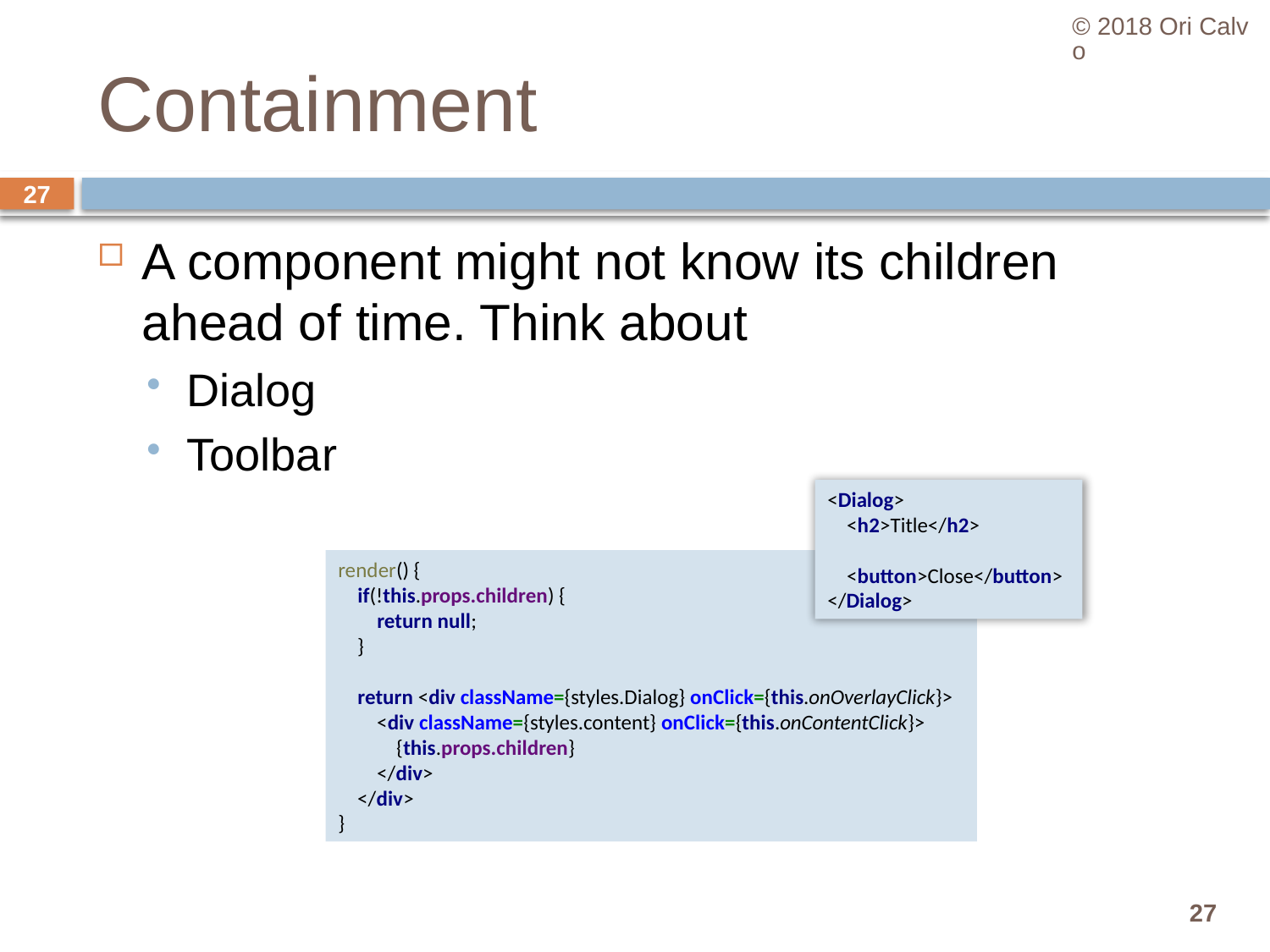

© 2018 Ori Calvo
# Containment
27
A component might not know its children ahead of time. Think about
Dialog
Toolbar

<Dialog>
    <h2>Title</h2>
    <button>Close</button>
</Dialog>
render() {
    if(!this.props.children) {
        return null;
    }
    return <div className={styles.Dialog} onClick={this.onOverlayClick}>
        <div className={styles.content} onClick={this.onContentClick}>
            {this.props.children}
        </div>
    </div>
}